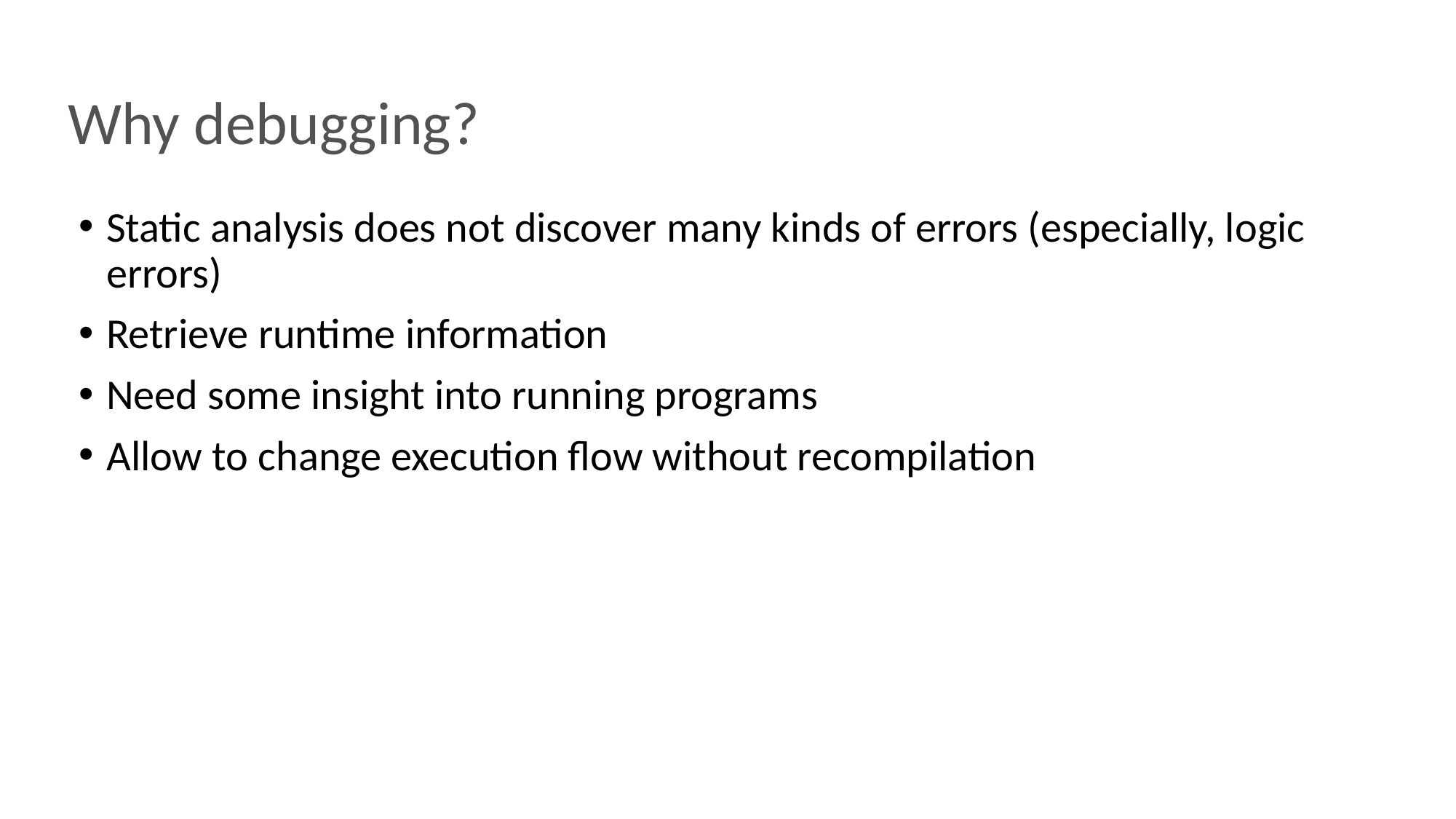

# Why debugging?
Static analysis does not discover many kinds of errors (especially, logic errors)
Retrieve runtime information
Need some insight into running programs
Allow to change execution flow without recompilation